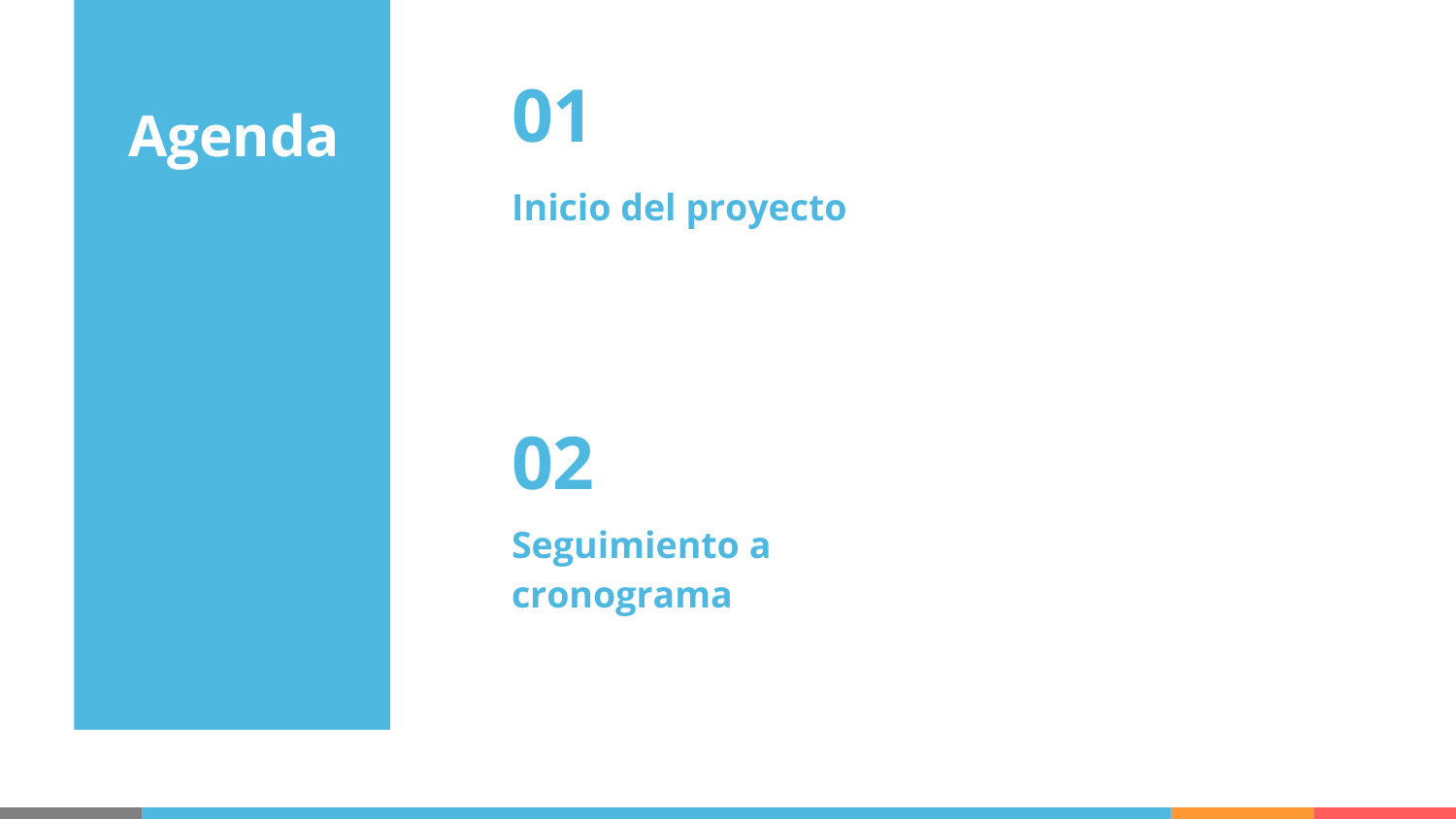

01
# Agenda
Inicio del proyecto

02
Seguimiento a cronograma